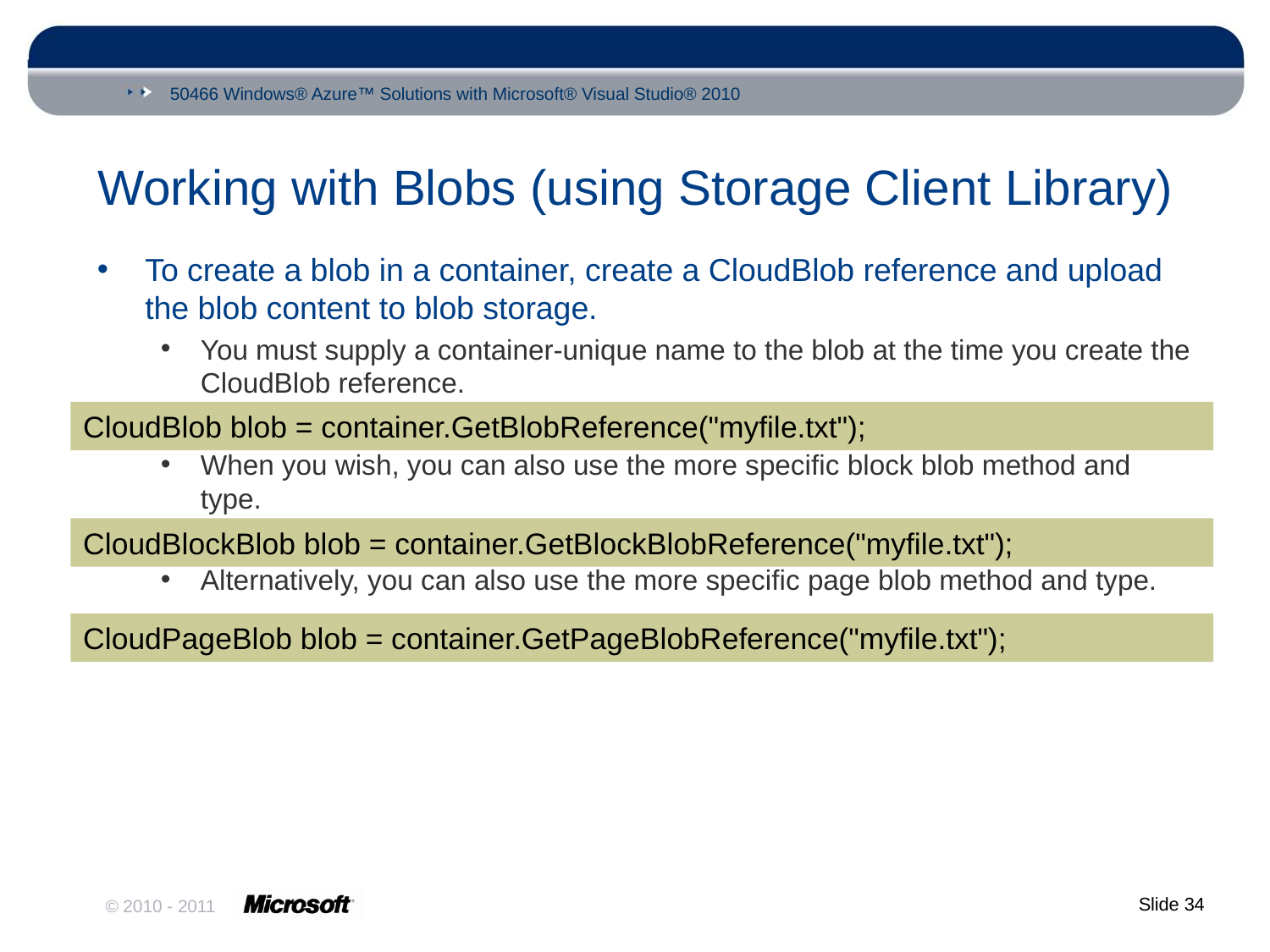

# Working with Blobs (using Storage Client Library)
To create a blob in a container, create a CloudBlob reference and upload the blob content to blob storage.
You must supply a container-unique name to the blob at the time you create the CloudBlob reference.

When you wish, you can also use the more specific block blob method and type.

Alternatively, you can also use the more specific page blob method and type.

CloudBlob blob = container.GetBlobReference("myfile.txt");
CloudBlockBlob blob = container.GetBlockBlobReference("myfile.txt");
CloudPageBlob blob = container.GetPageBlobReference("myfile.txt");